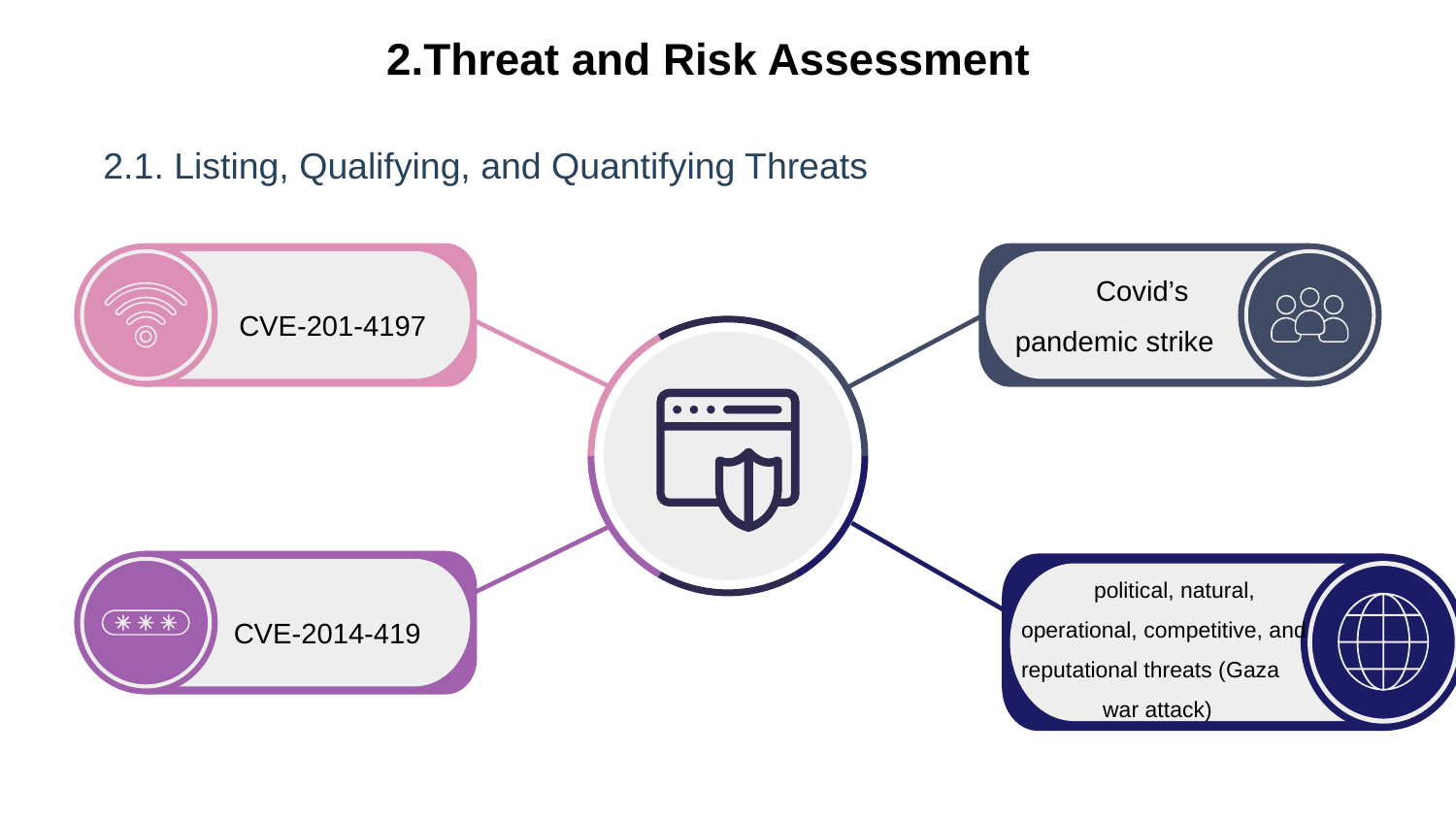

# 2.Threat and Risk Assessment
2.1. Listing, Qualifying, and Quantifying Threats

 Covid’s pandemic strike

CVE-201-4197

political, natural, operational, competitive, and reputational threats (Gaza                  war attack)

CVE-2014-419